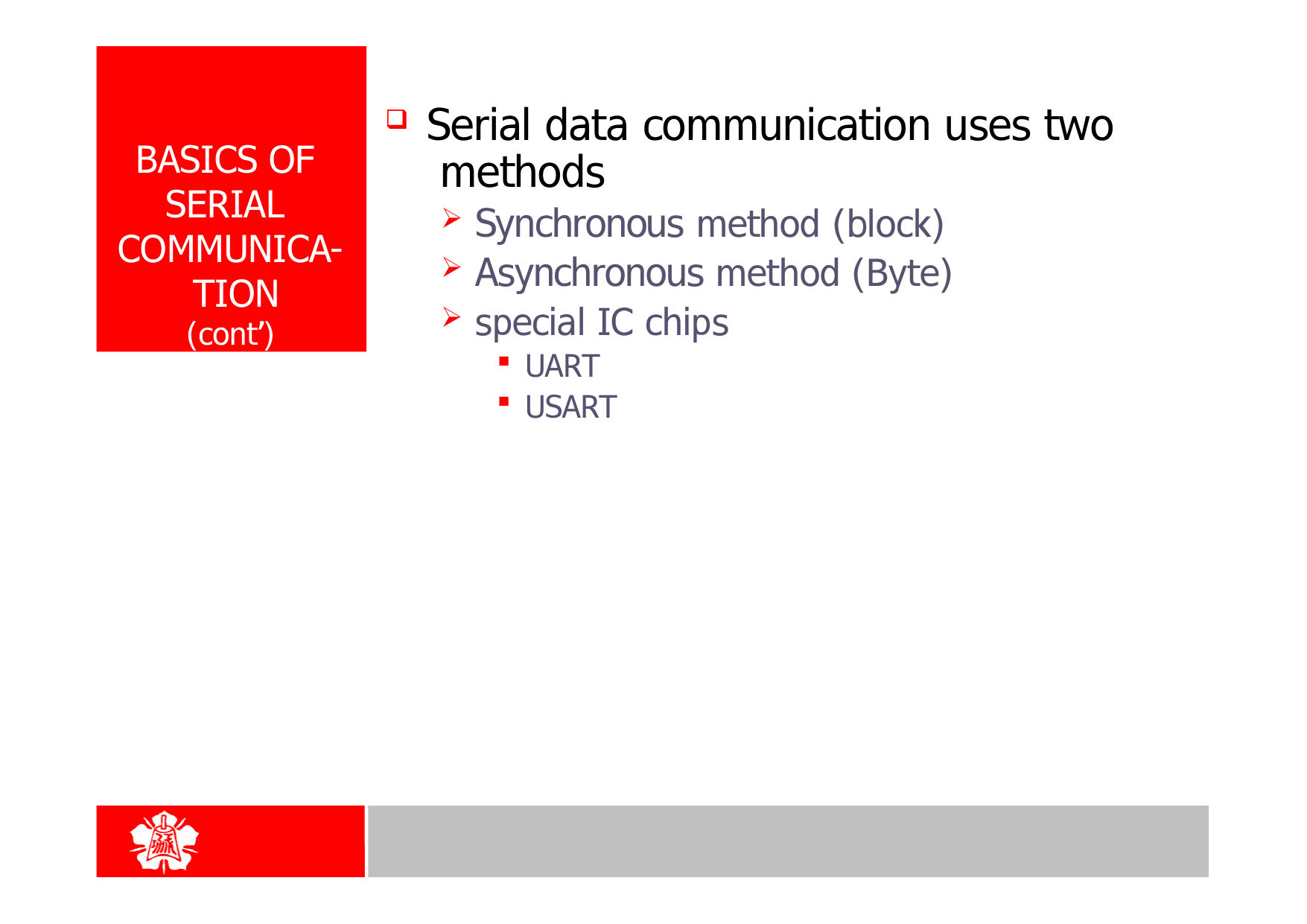

BASICS OF  SERIAL  COMMUNICA-  TION
(cont’)
Serial data communication uses two  methods
Synchronous method (block)
Asynchronous method (Byte)
special IC chips
UART
USART